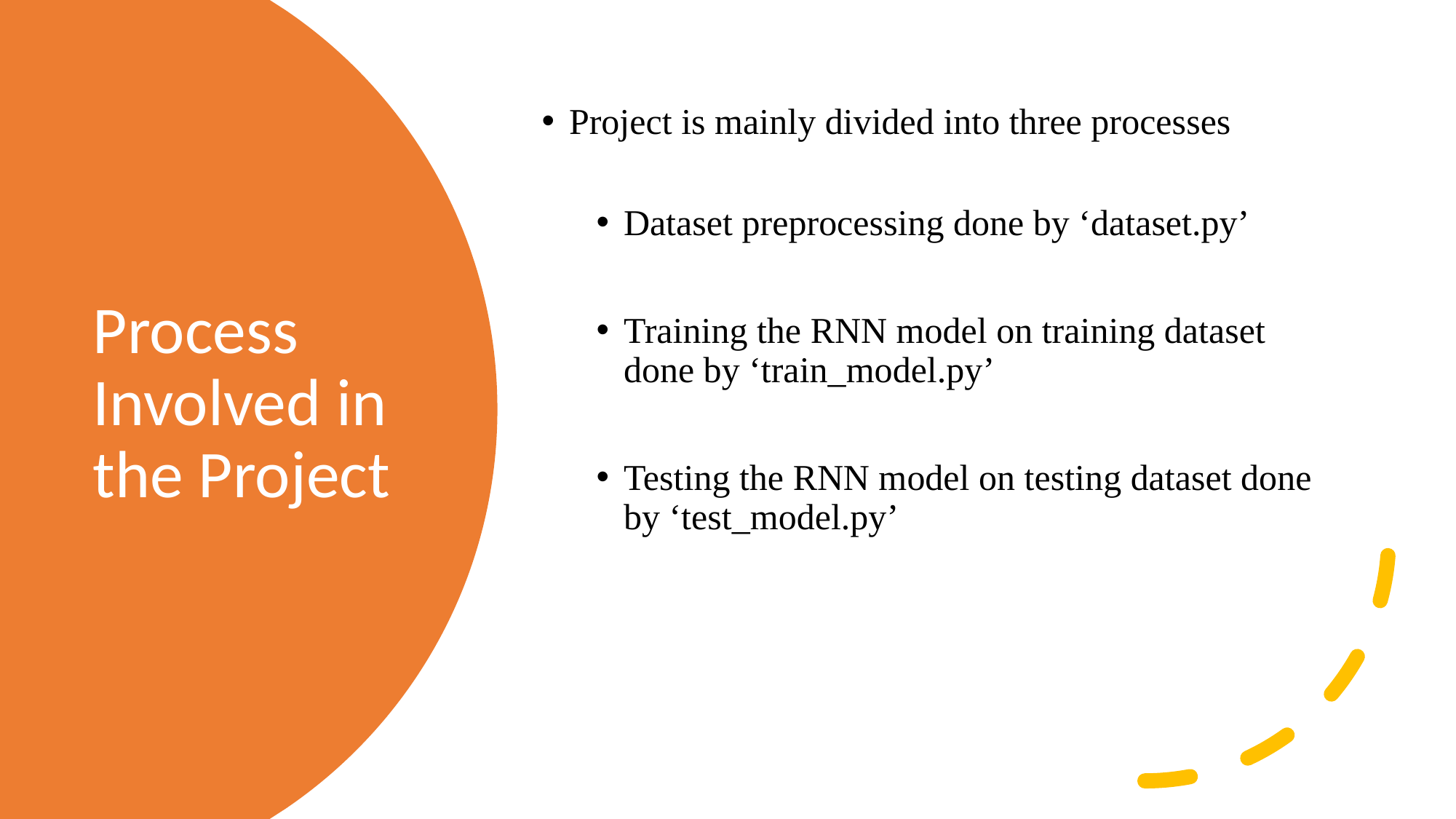

Project is mainly divided into three processes

Dataset preprocessing done by ‘dataset.py’

Training the RNN model on training dataset done by ‘train_model.py’

Testing the RNN model on testing dataset done by ‘test_model.py’

# Process Involved in the Project